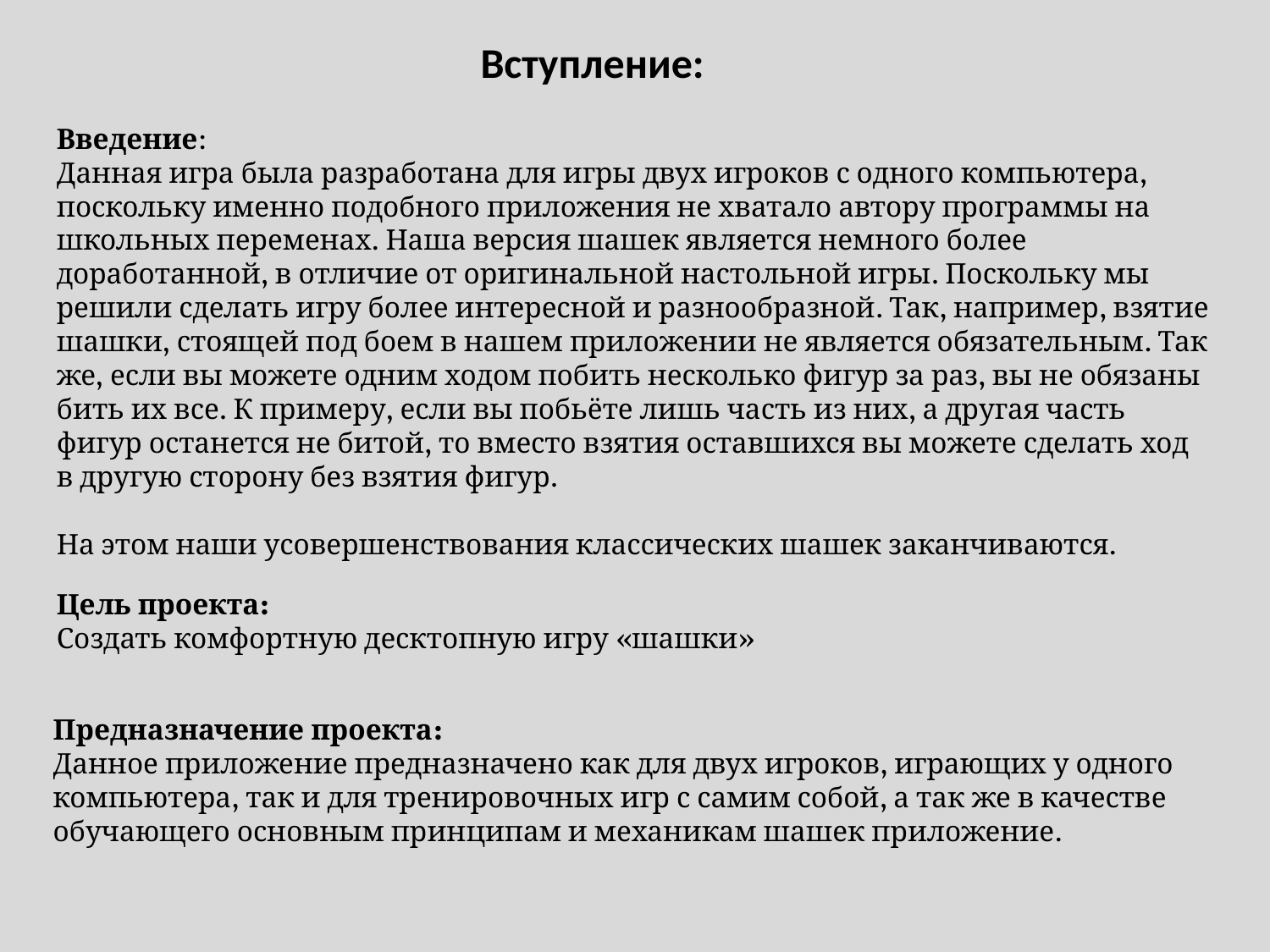

Вступление:
Введение:
Данная игра была разработана для игры двух игроков с одного компьютера,
поскольку именно подобного приложения не хватало автору программы на школьных переменах. Наша версия шашек является немного более доработанной, в отличие от оригинальной настольной игры. Поскольку мы решили сделать игру более интересной и разнообразной. Так, например, взятие шашки, стоящей под боем в нашем приложении не является обязательным. Так же, если вы можете одним ходом побить несколько фигур за раз, вы не обязаны бить их все. К примеру, если вы побьёте лишь часть из них, а другая часть фигур останется не битой, то вместо взятия оставшихся вы можете сделать ход в другую сторону без взятия фигур.

На этом наши усовершенствования классических шашек заканчиваются.
Цель проекта:
Создать комфортную десктопную игру «шашки»
Предназначение проекта:
Данное приложение предназначено как для двух игроков, играющих у одного компьютера, так и для тренировочных игр с самим собой, а так же в качестве
обучающего основным принципам и механикам шашек приложение.